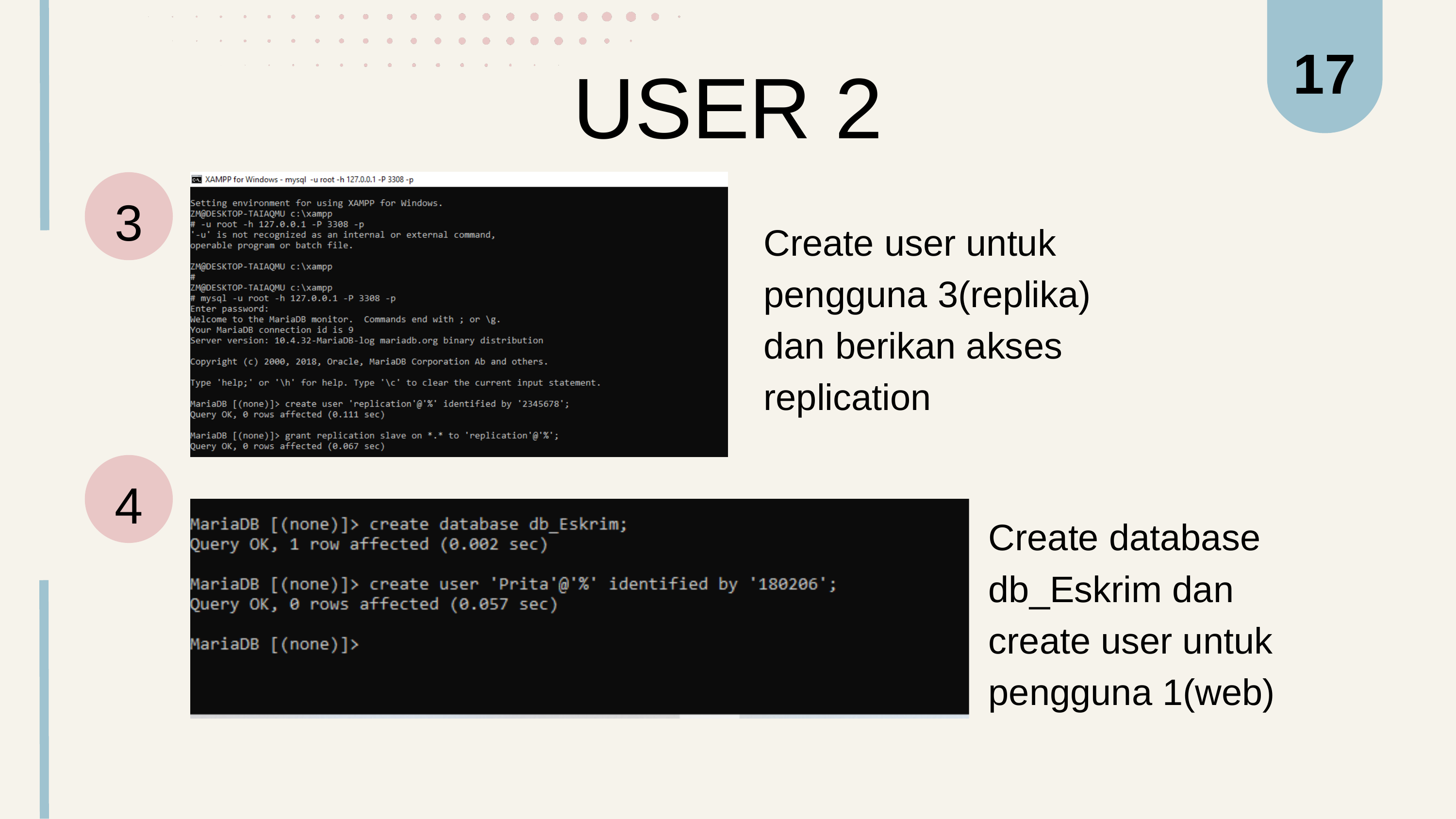

17

USER 2

3

Create user untuk pengguna 3(replika) dan berikan akses replication

4

Create database db_Eskrim dan create user untuk pengguna 1(web)